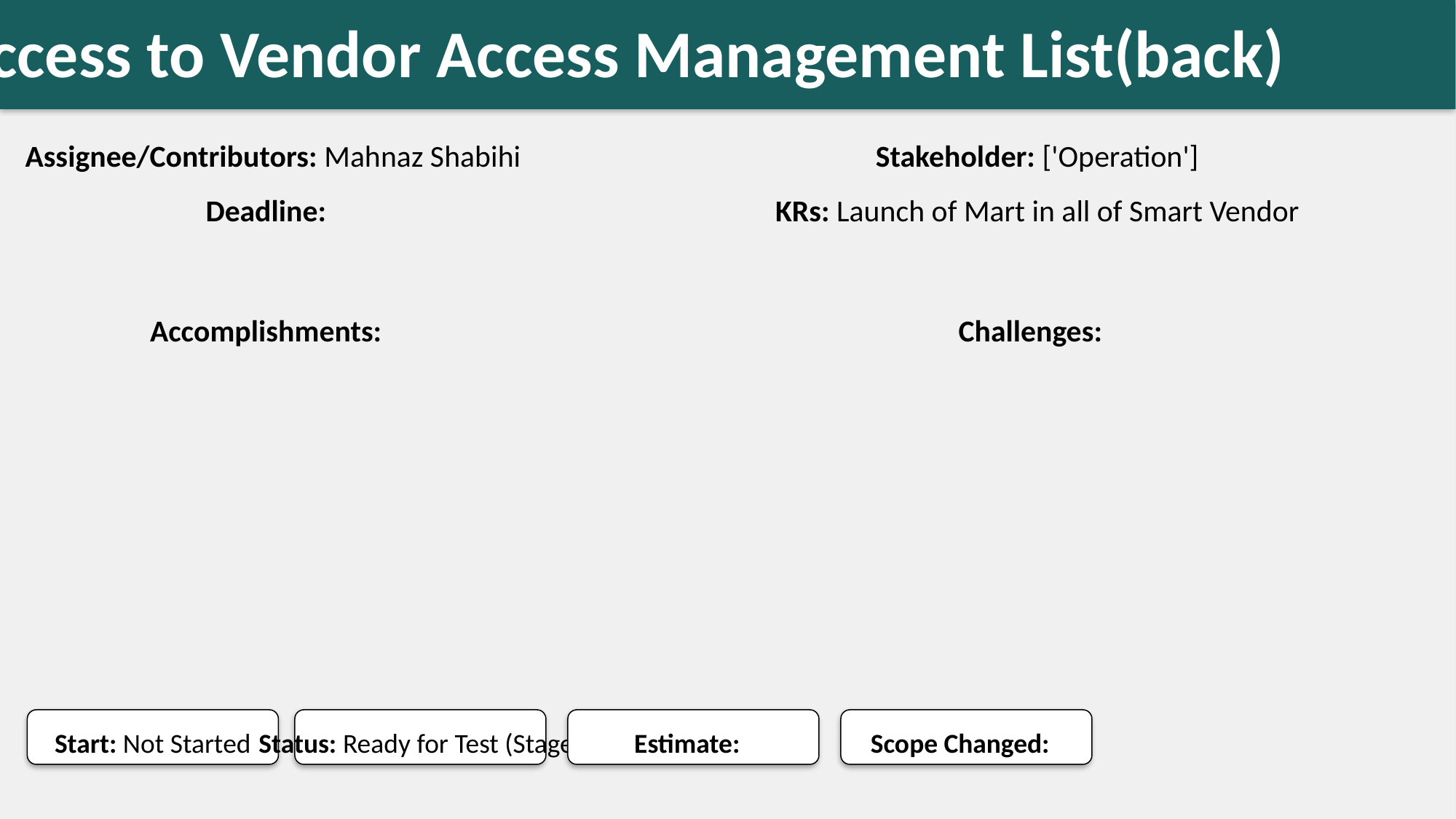

User Access to Vendor Access Management List(back)
#

Assignee/Contributors: Mahnaz Shabihi

Stakeholder: ['Operation']

Deadline:

KRs: Launch of Mart in all of Smart Vendor

Accomplishments:

Challenges:

Start: Not Started

Status: Ready for Test (Stage)

Estimate:

Scope Changed: